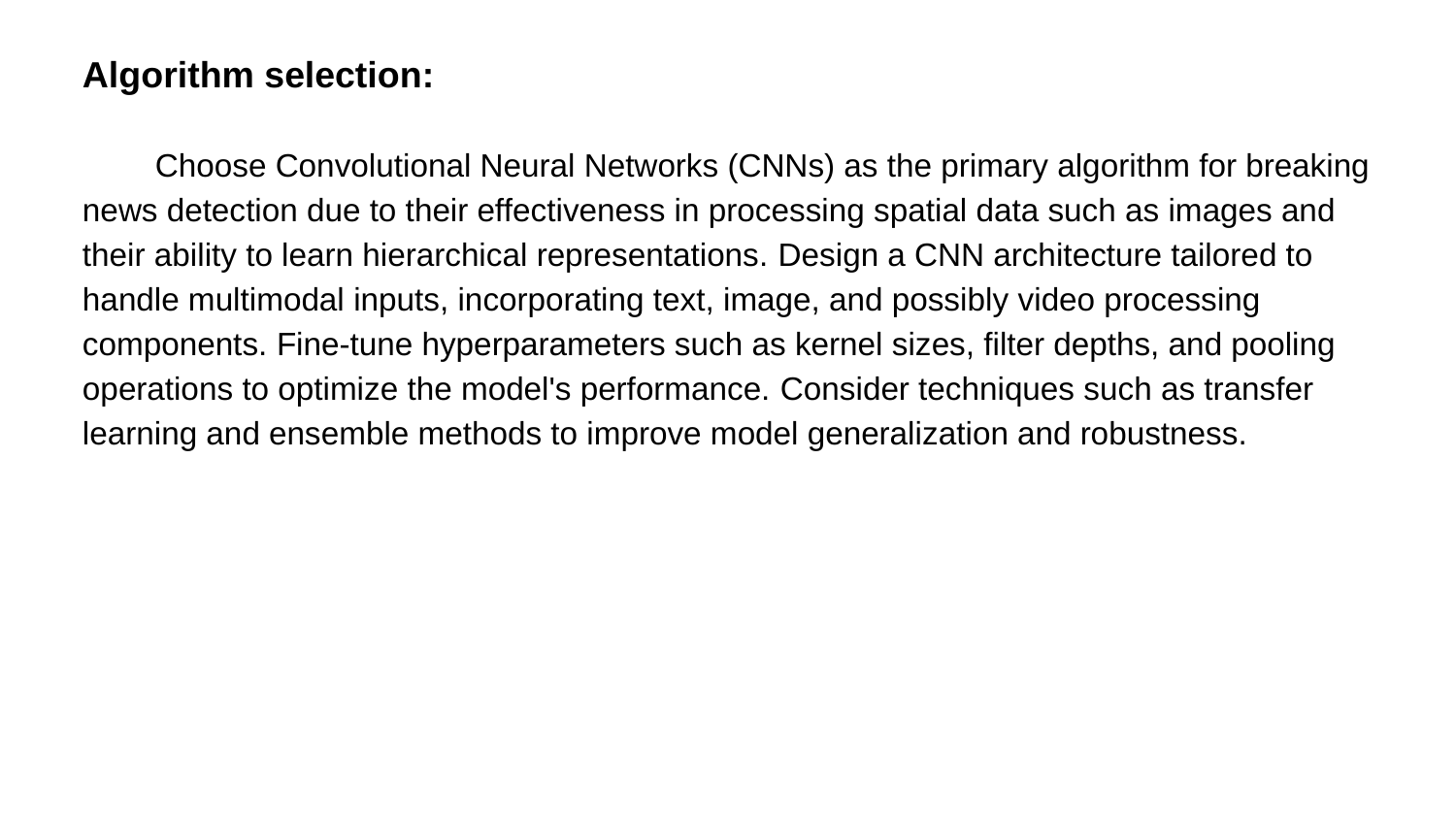

Algorithm selection:

Choose Convolutional Neural Networks (CNNs) as the primary algorithm for breaking news detection due to their effectiveness in processing spatial data such as images and their ability to learn hierarchical representations. Design a CNN architecture tailored to handle multimodal inputs, incorporating text, image, and possibly video processing components. Fine-tune hyperparameters such as kernel sizes, filter depths, and pooling operations to optimize the model's performance. Consider techniques such as transfer learning and ensemble methods to improve model generalization and robustness.